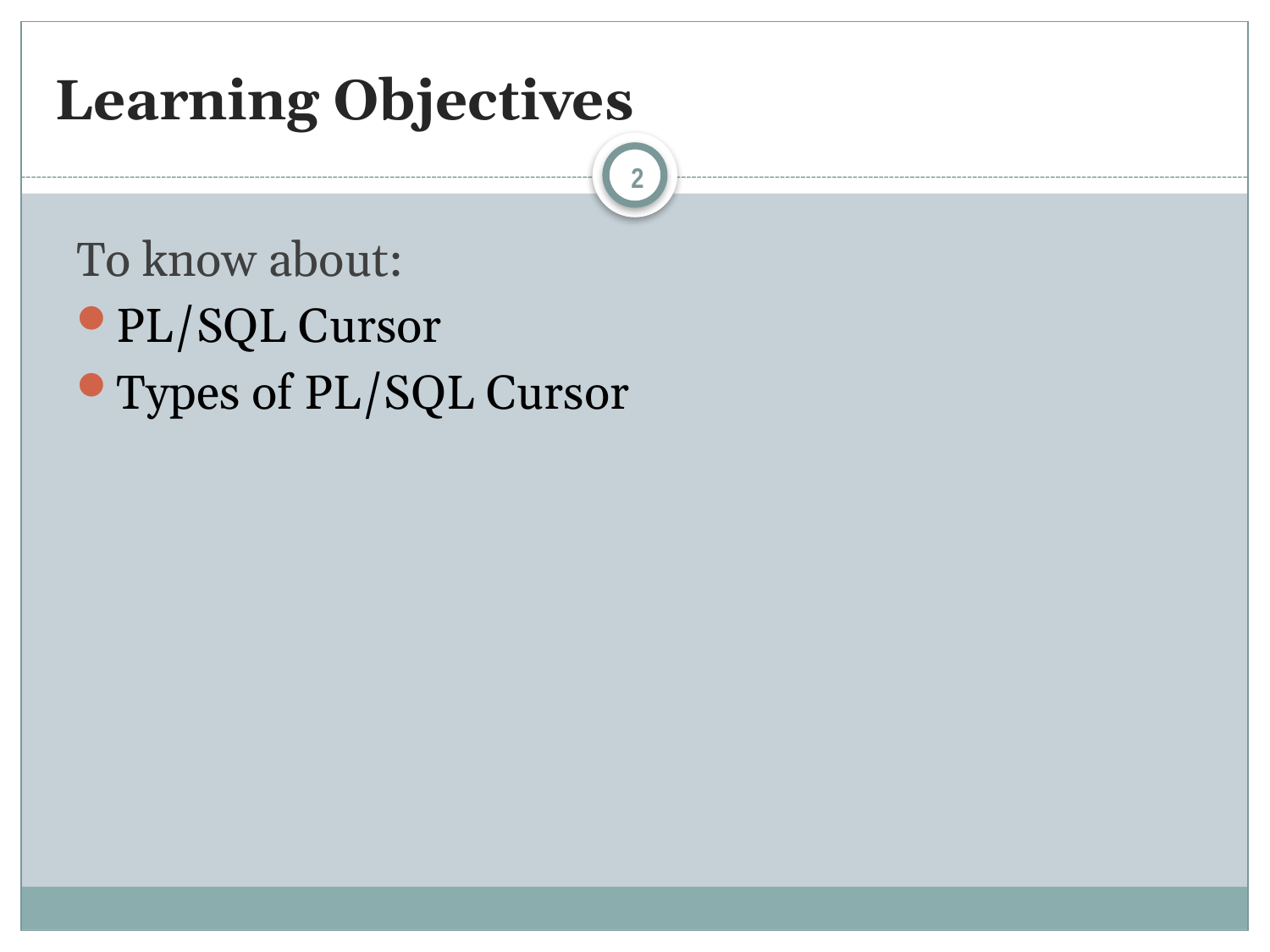

# Learning Objectives
2
To know about:
PL/SQL Cursor
Types of PL/SQL Cursor